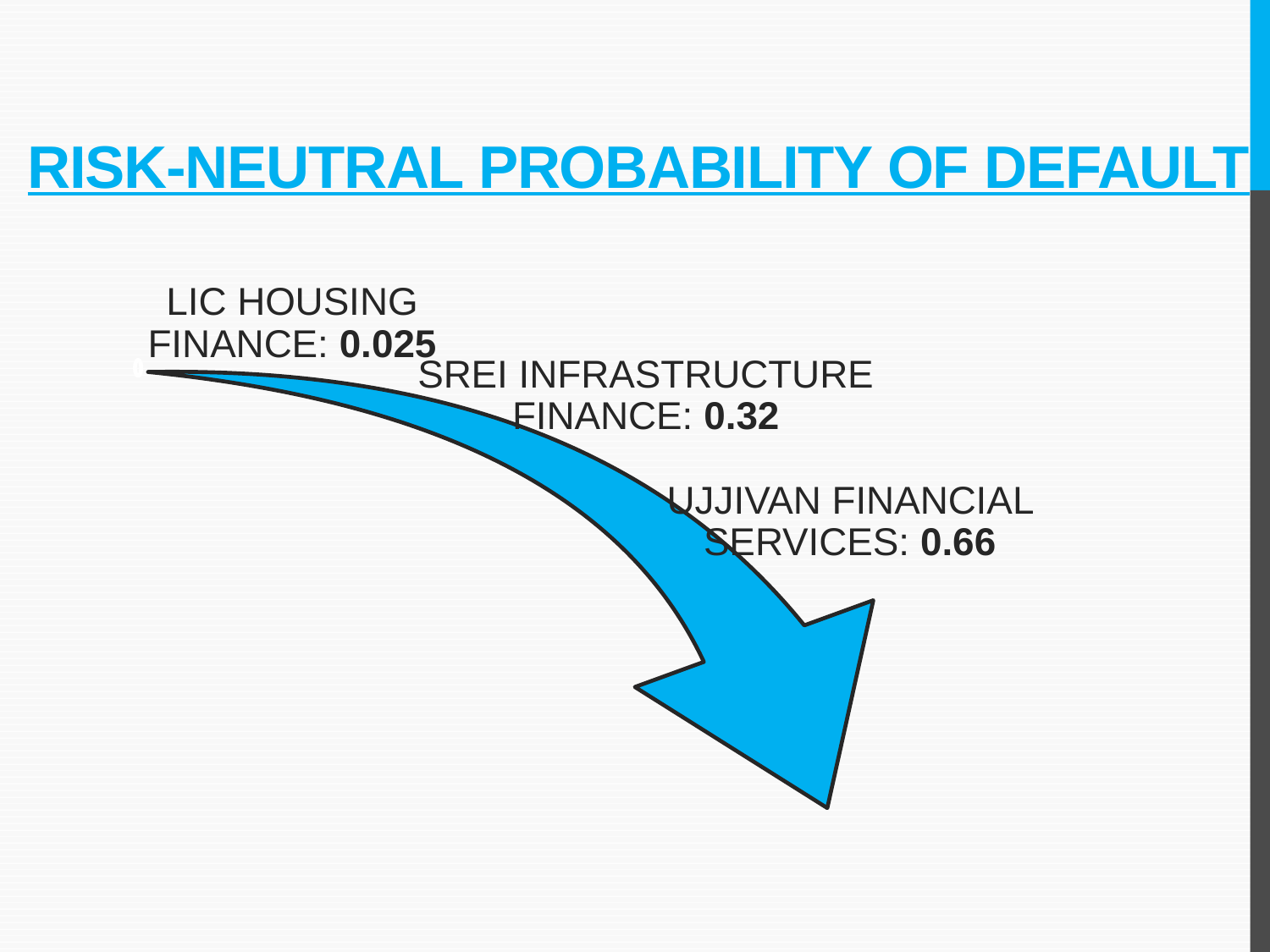

# RISK-NEUTRAL PROBABILITY OF DEFAULT
LIC HOUSING FINANCE: 0.025
SREI INFRASTRUCTURE FINANCE: 0.32
UJJIVAN FINANCIAL SERVICES: 0.66